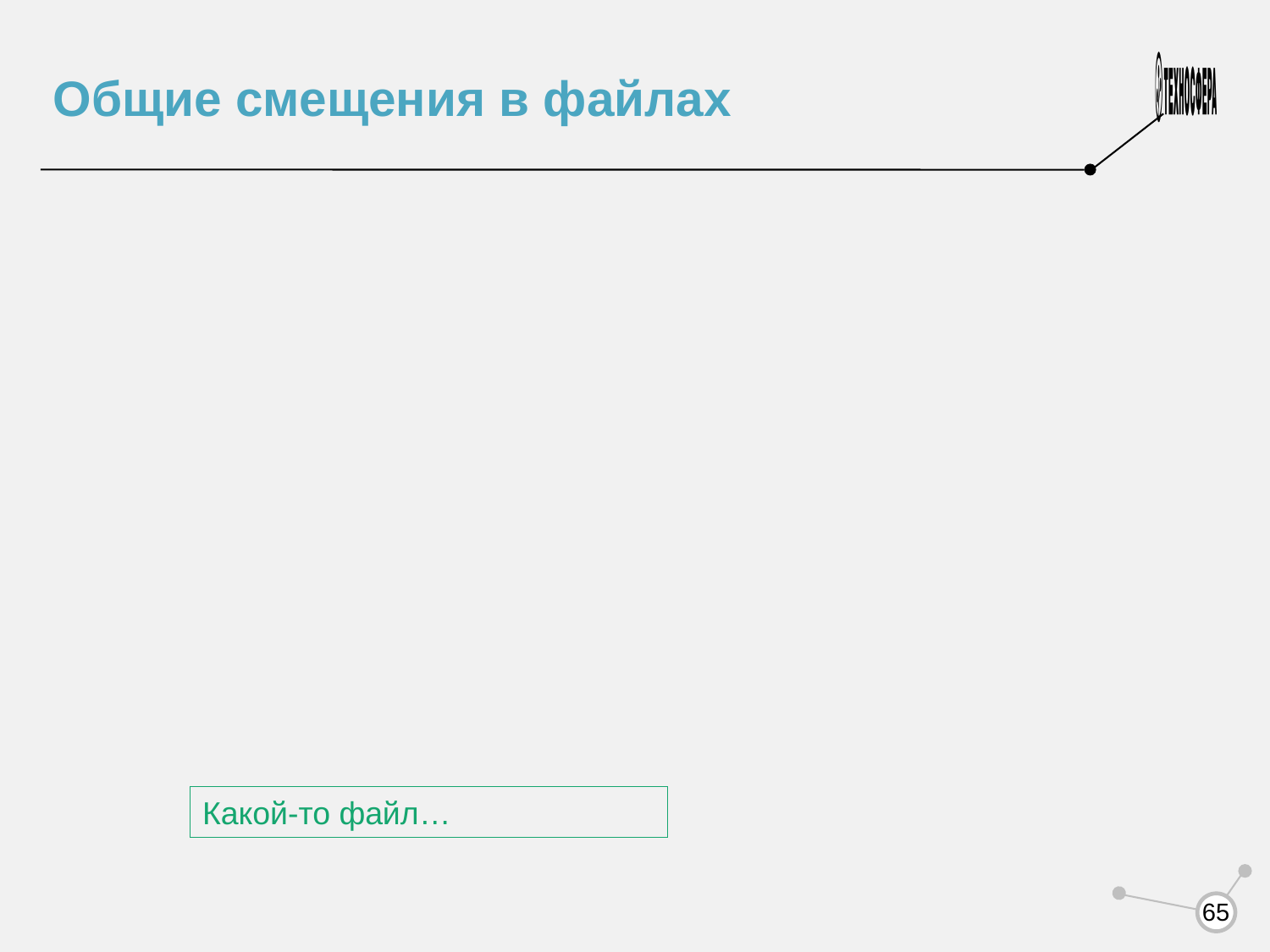

Общие смещения в файлах
Какой-то файл…
65